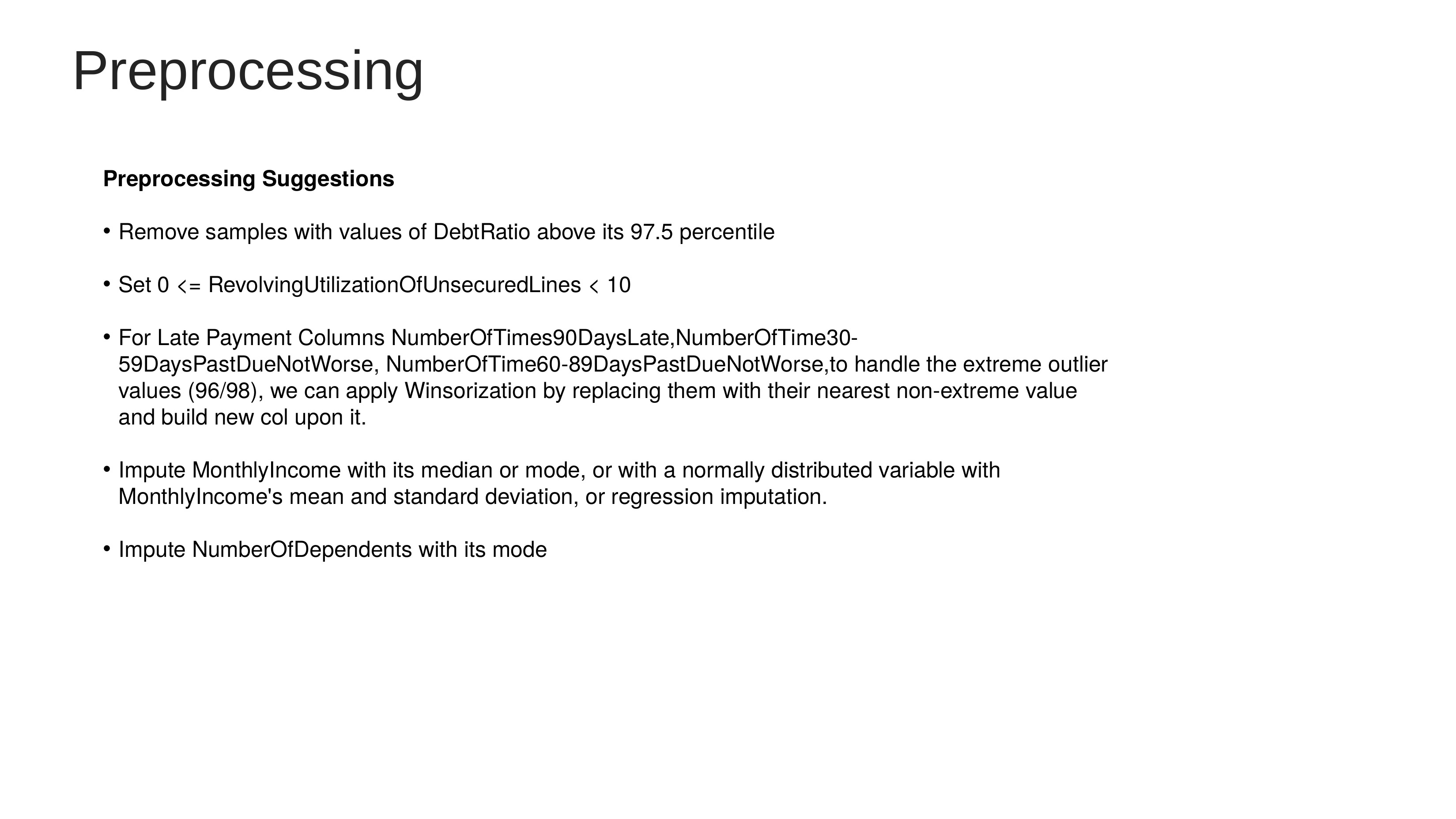

# Preprocessing
Preprocessing Suggestions

Remove samples with values of DebtRatio above its 97.5 percentile

Set 0 <= RevolvingUtilizationOfUnsecuredLines < 10

For Late Payment Columns NumberOfTimes90DaysLate,NumberOfTime30-59DaysPastDueNotWorse, NumberOfTime60-89DaysPastDueNotWorse,to handle the extreme outlier values (96/98), we can apply Winsorization by replacing them with their nearest non-extreme value and build new col upon it.

Impute MonthlyIncome with its median or mode, or with a normally distributed variable with MonthlyIncome's mean and standard deviation, or regression imputation.

Impute NumberOfDependents with its mode